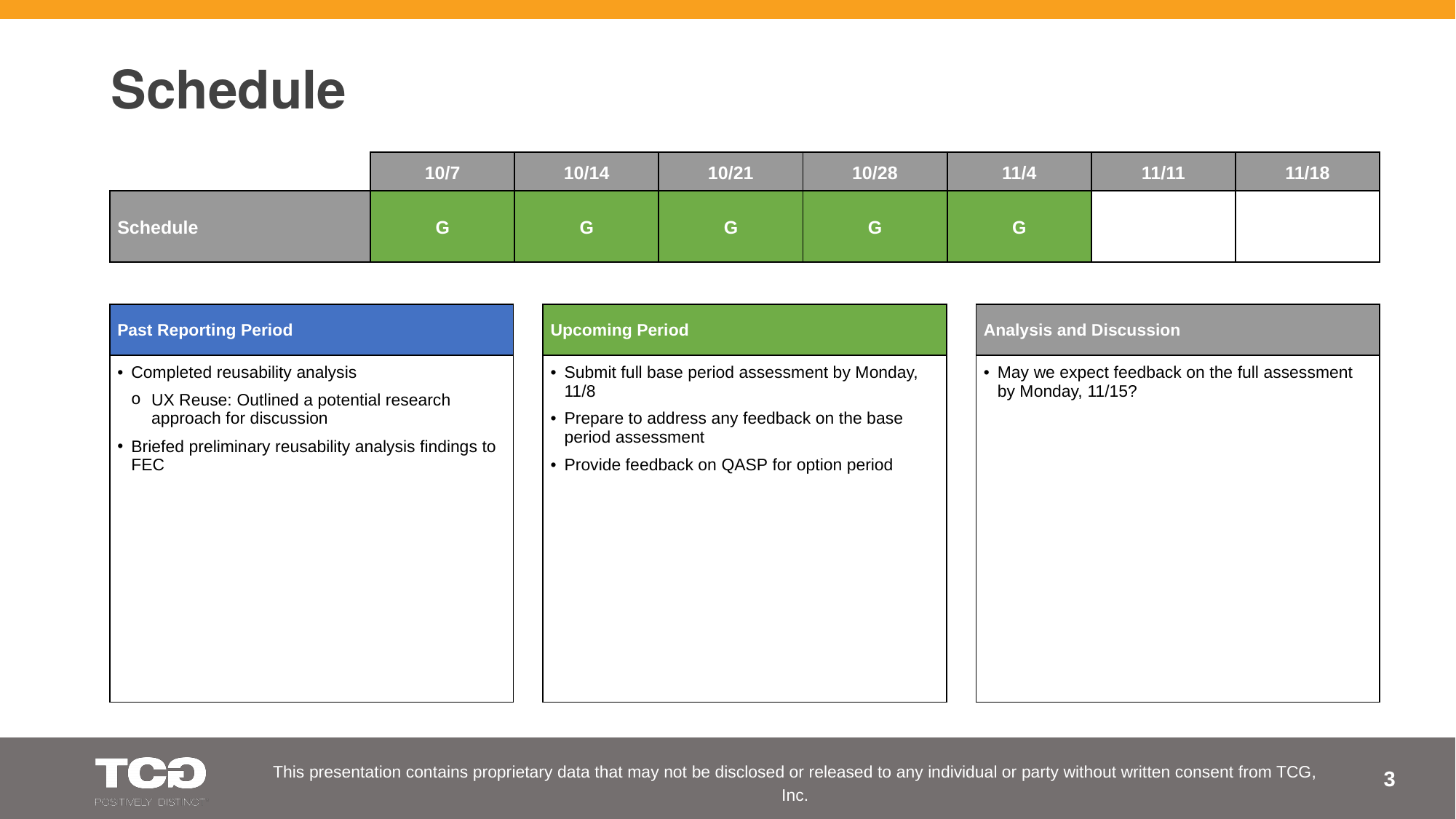

# Schedule
|  | 10/7 | 10/14 | 10/21 | 10/28 | 11/4 | 11/11 | 11/18 |
| --- | --- | --- | --- | --- | --- | --- | --- |
| Schedule | G | G | G | G | G |  |  |
| Past Reporting Period |
| --- |
| Completed reusability analysis UX Reuse: Outlined a potential research approach for discussion Briefed preliminary reusability analysis findings to FEC |
| Upcoming Period |
| --- |
| Submit full base period assessment by Monday, 11/8 Prepare to address any feedback on the base period assessment Provide feedback on QASP for option period |
| Analysis and Discussion |
| --- |
| May we expect feedback on the full assessment by Monday, 11/15? |